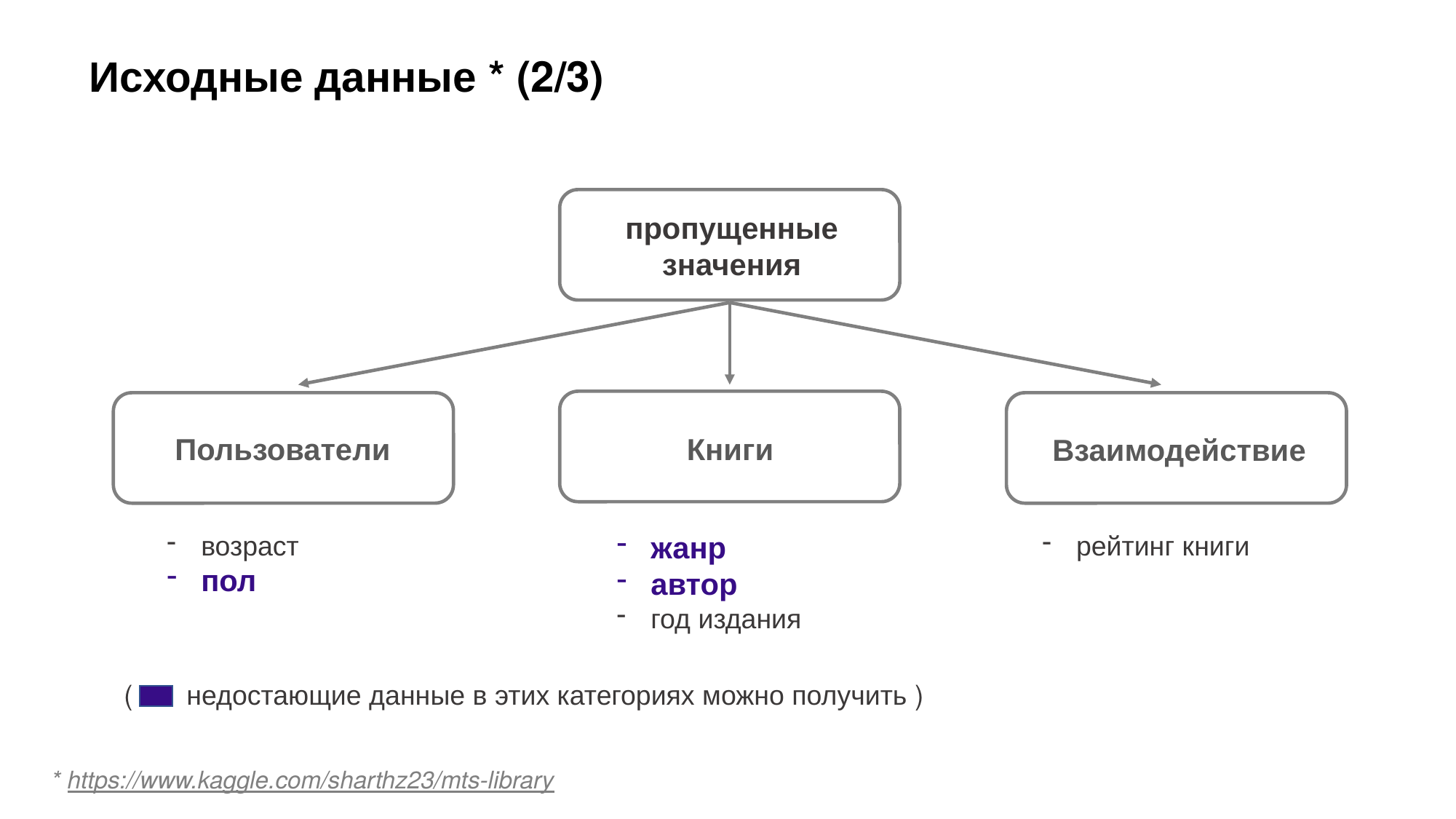

Исходные данные * (2/3)

пропущенные значения

Пользователи
Книги
Взаимодействие
жанр
автор
год издания
рейтинг книги
возраст
пол
(       недостающие данные в этих категориях можно получить )

* https://www.kaggle.com/sharthz23/mts-library